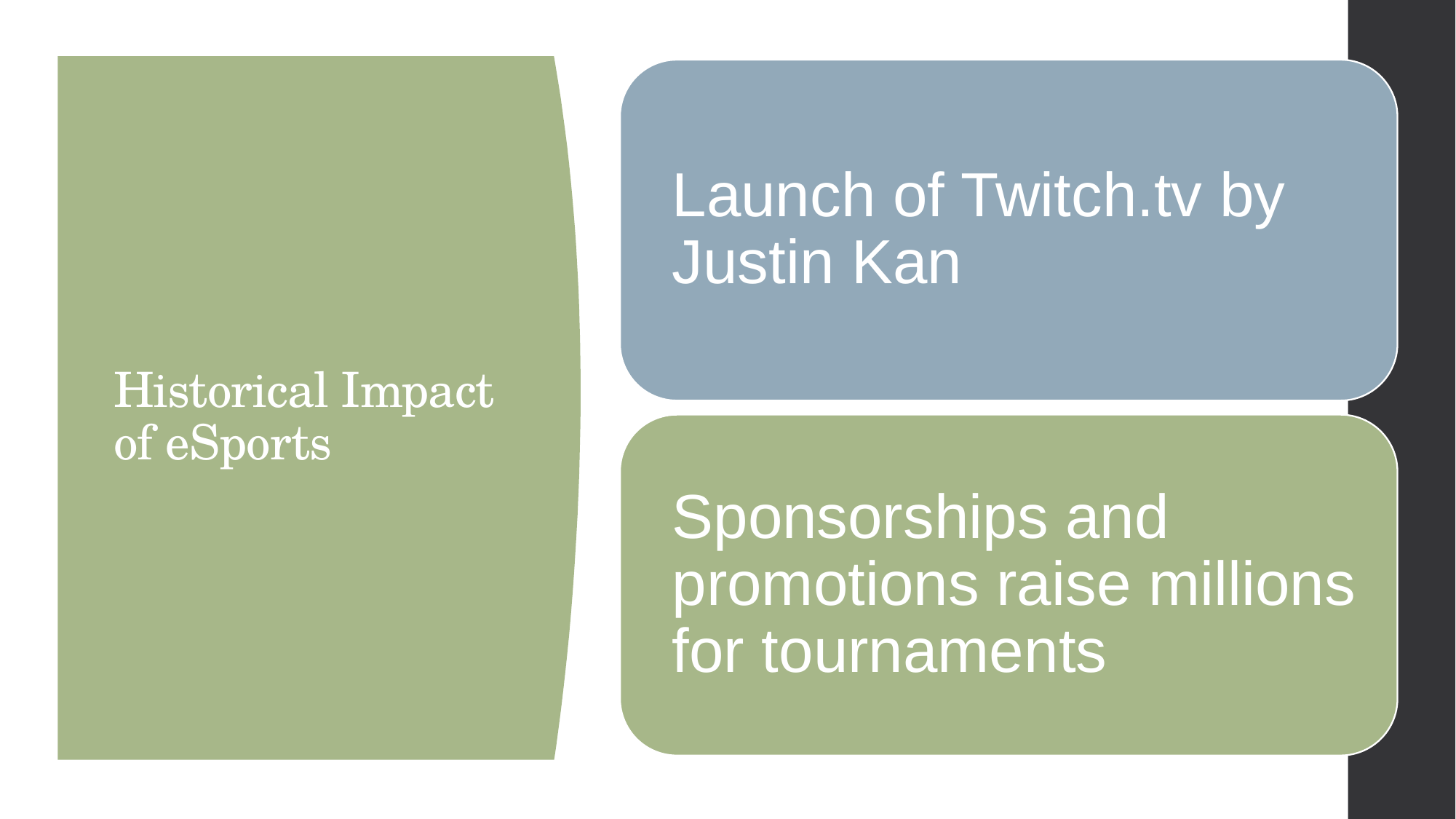

Launch of Twitch.tv by Justin Kan
Sponsorships and promotions raise millions for tournaments
# Historical Impact of eSports